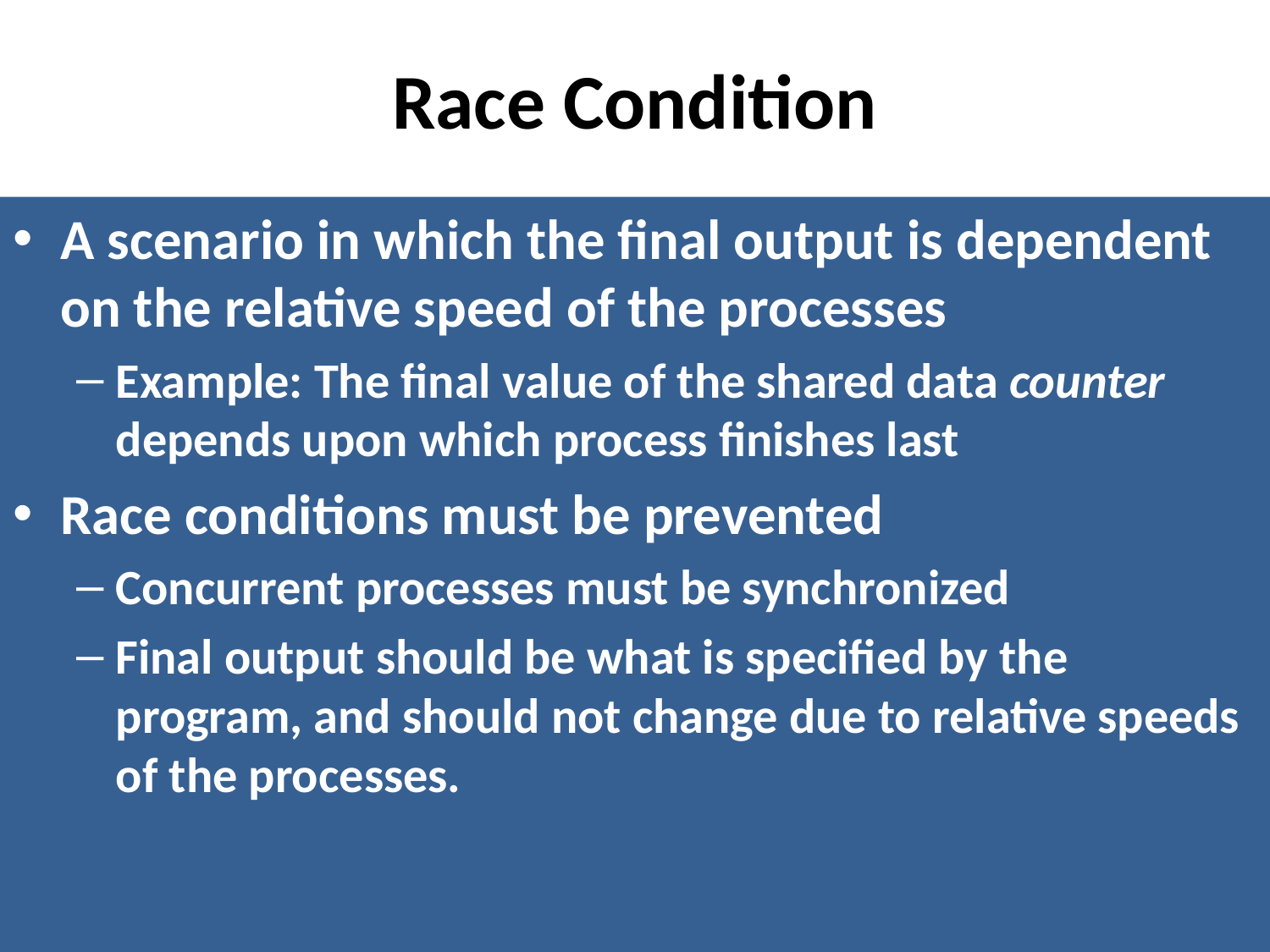

# Race Condition
A scenario in which the final output is dependent on the relative speed of the processes
Example: The final value of the shared data counter depends upon which process finishes last
Race conditions must be prevented
Concurrent processes must be synchronized
Final output should be what is specified by the program, and should not change due to relative speeds of the processes.